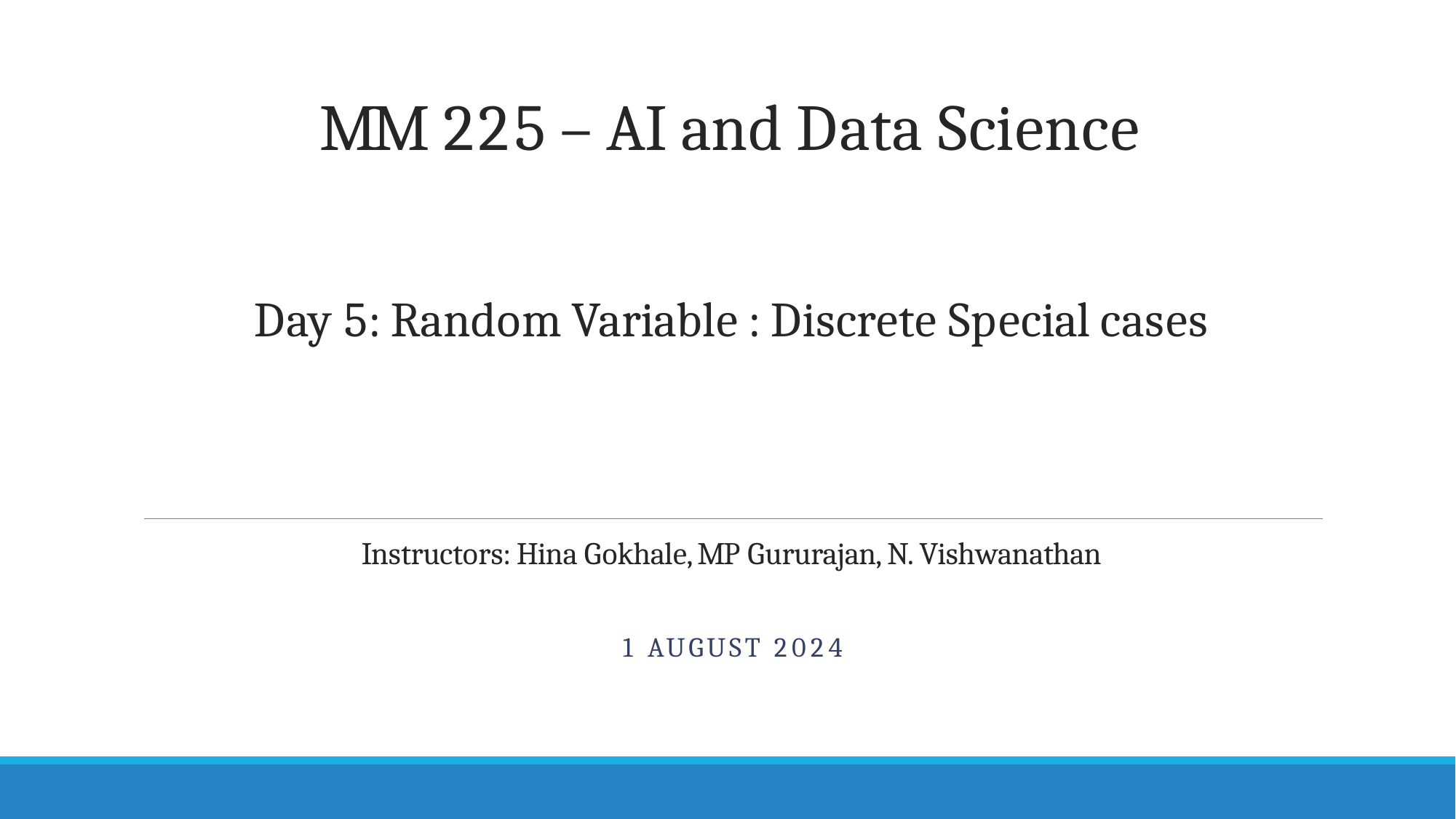

# MM 225 – AI and Data Science Day 5: Random Variable : Discrete Special cases
Instructors: Hina Gokhale, MP Gururajan, N. Vishwanathan

1 August 2024